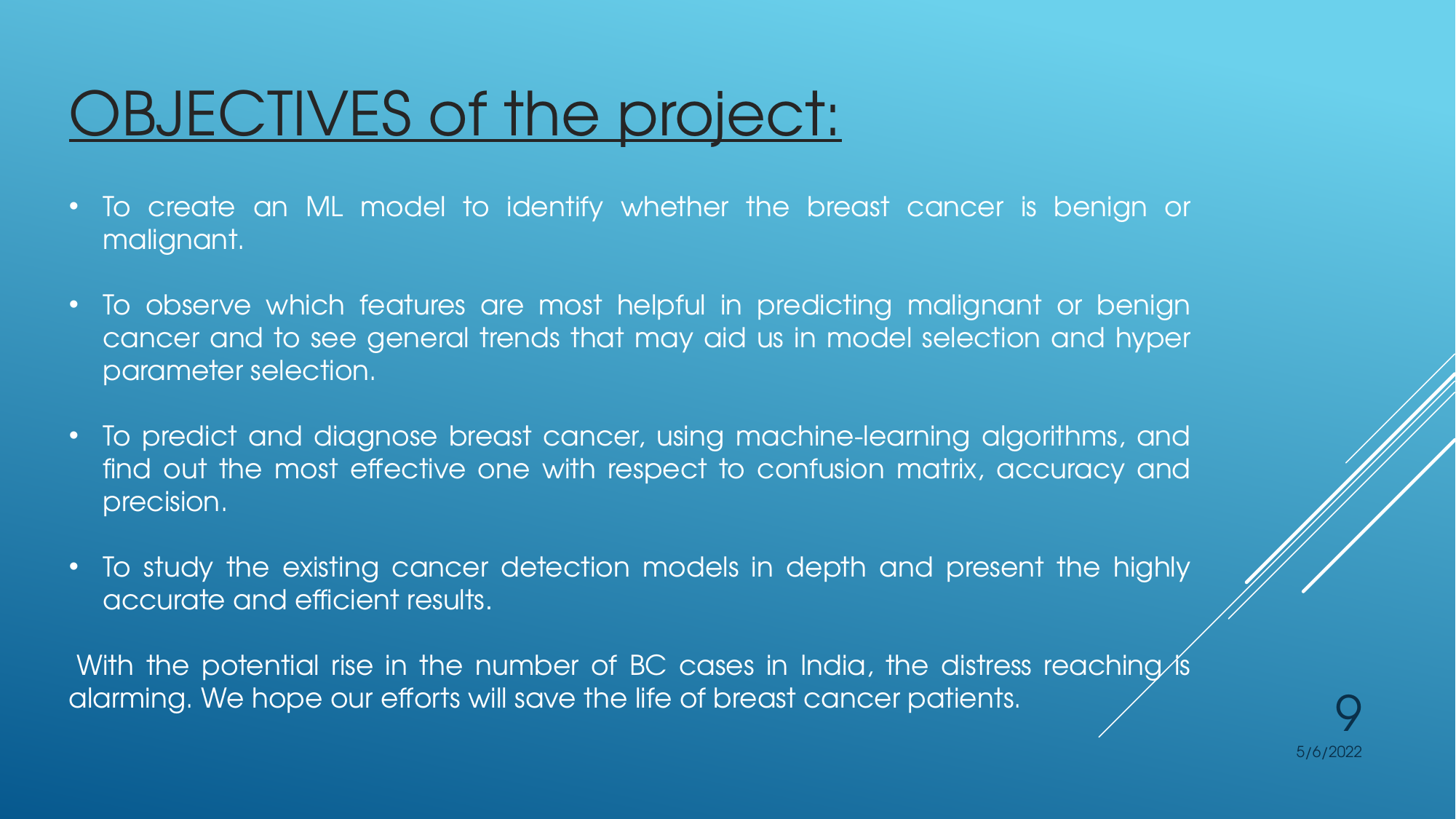

OBJECTIVES of the project:
To create an ML model to identify whether the breast cancer is benign or malignant.

To observe which features are most helpful in predicting malignant or benign cancer and to see general trends that may aid us in model selection and hyper parameter selection.

To predict and diagnose breast cancer, using machine-learning algorithms, and find out the most effective one with respect to confusion matrix, accuracy and precision.

To study the existing cancer detection models in depth and present the highly accurate and efficient results.

 With the potential rise in the number of BC cases in India, the distress reaching is alarming. We hope our efforts will save the life of breast cancer patients.
9
5/6/2022